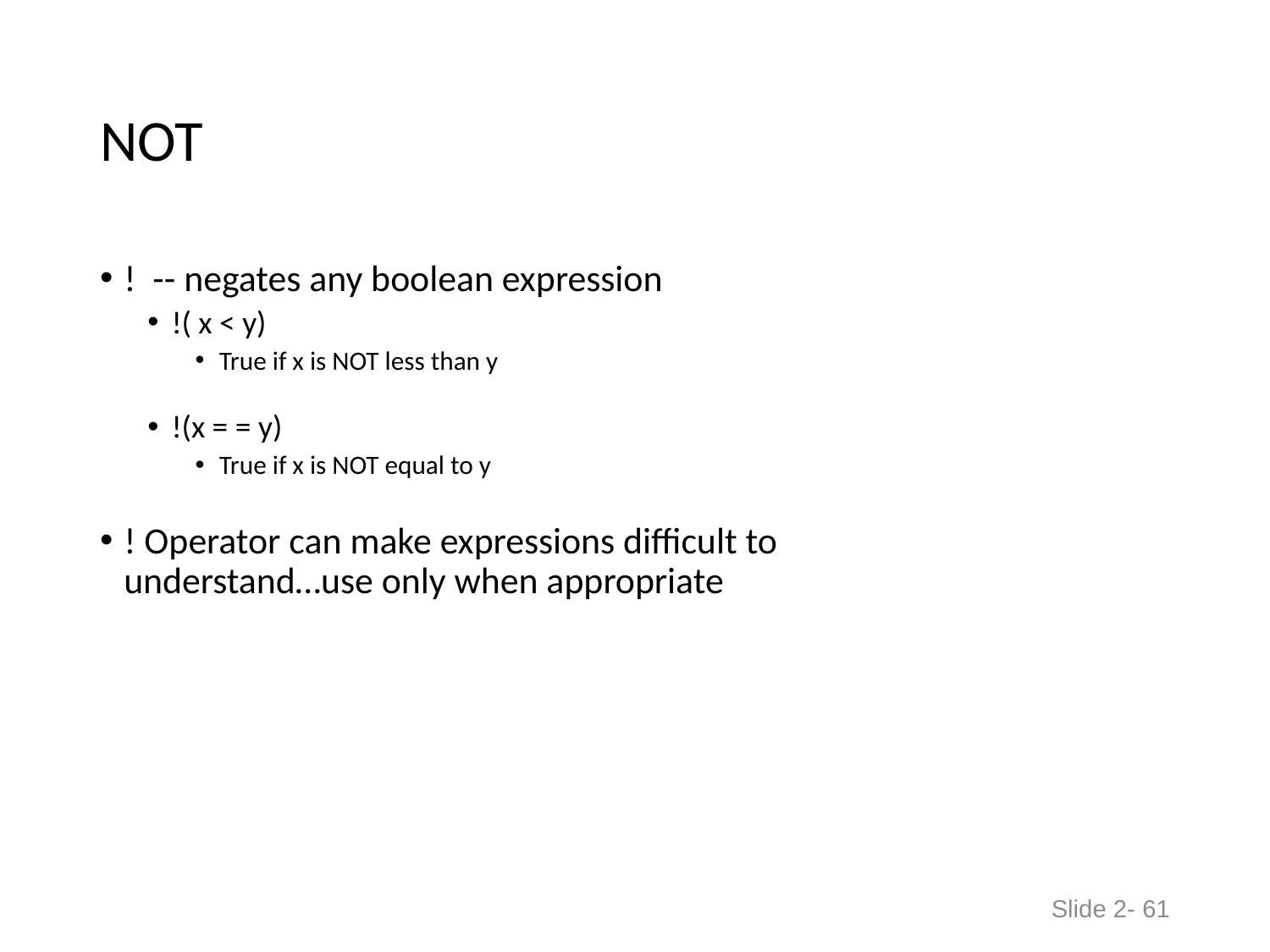

# NOT
!  -- negates any boolean expression
!( x < y)
True if x is NOT less than y
!(x = = y)
True if x is NOT equal to y
! Operator can make expressions difficult to
understand…use only when appropriate
Slide 2- 61